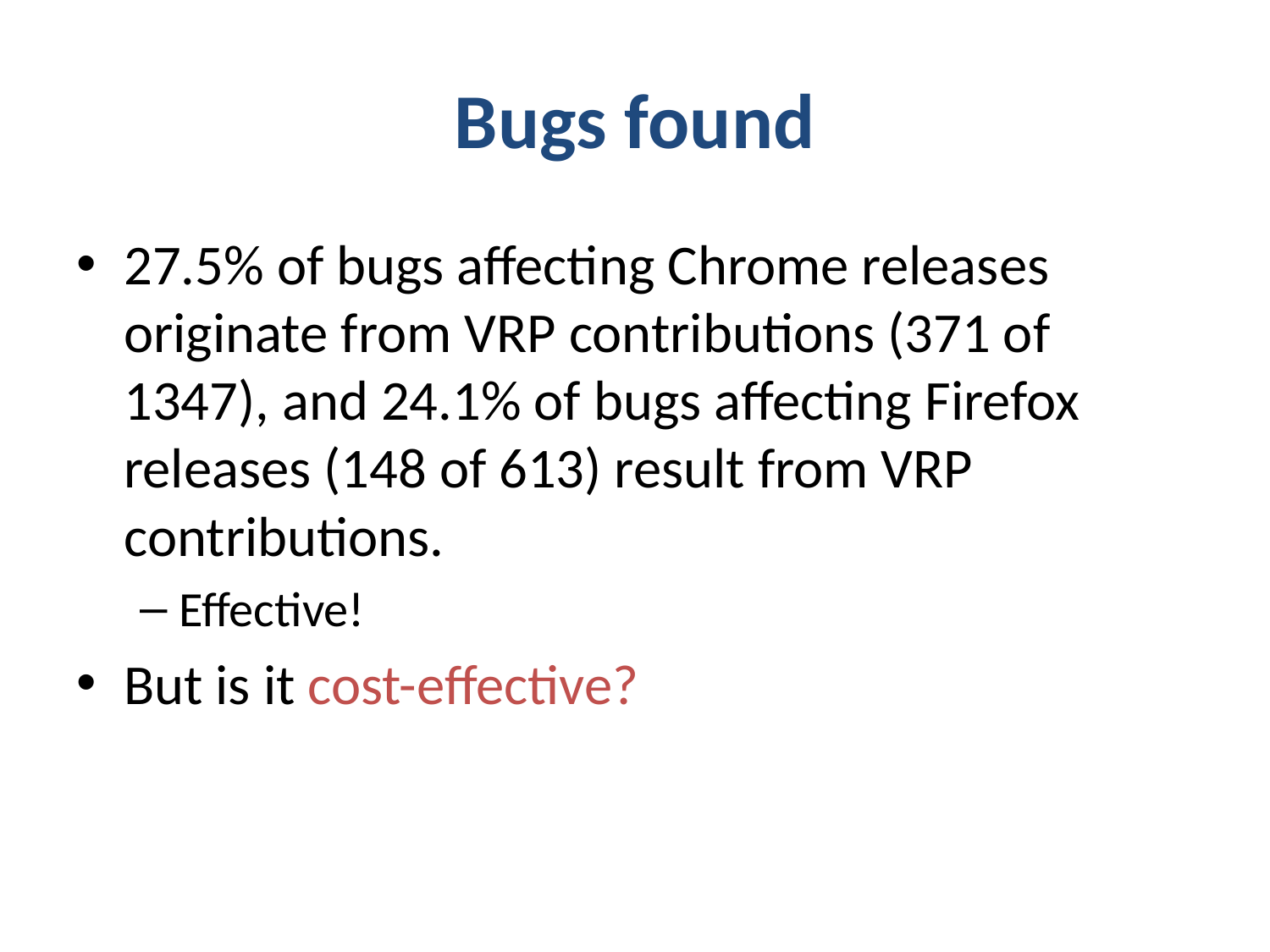

# Bugs found
27.5% of bugs affecting Chrome releases originate from VRP contributions (371 of 1347), and 24.1% of bugs affecting Firefox releases (148 of 613) result from VRP contributions.
Effective!
But is it cost-effective?